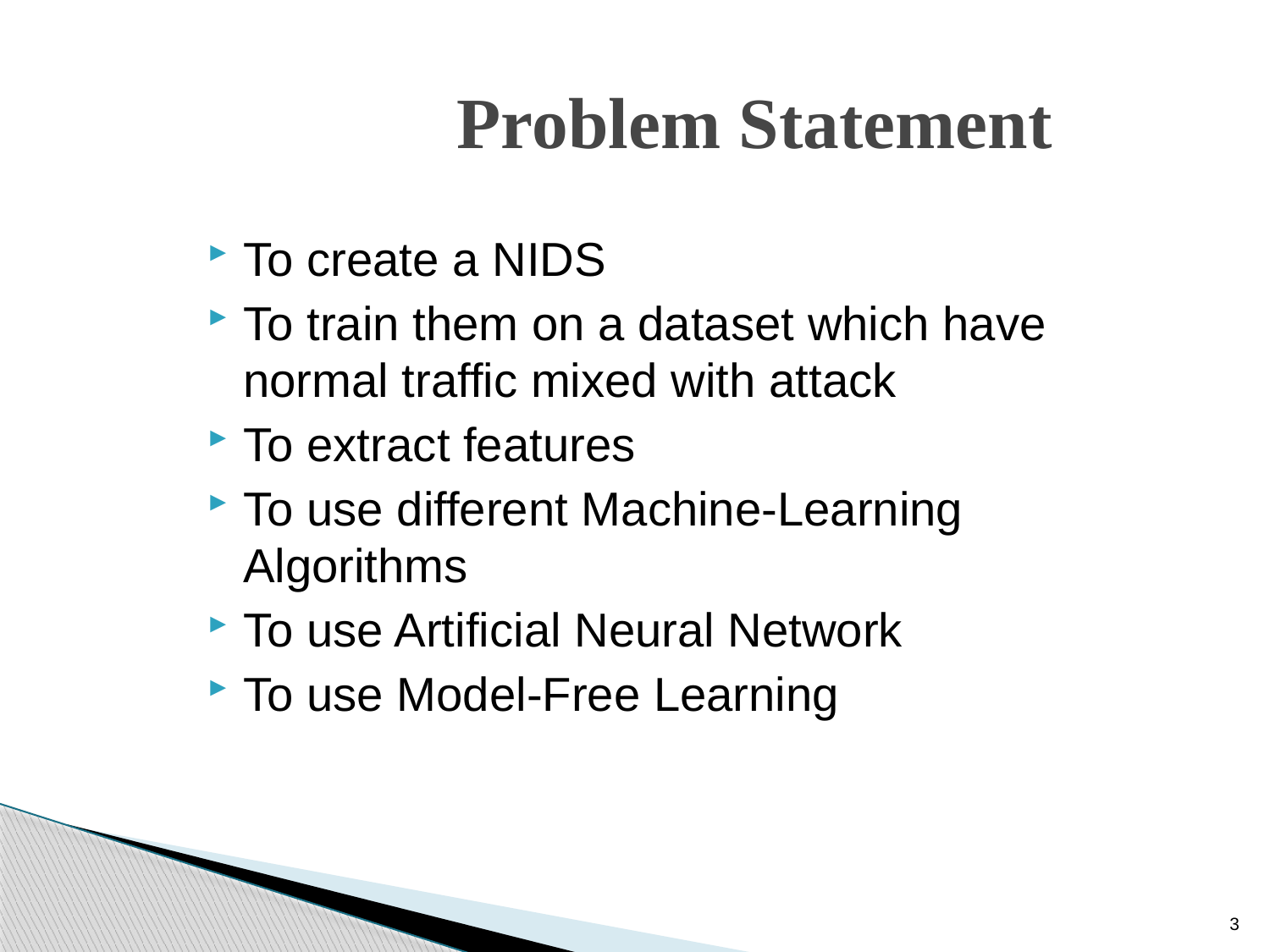

# Problem Statement
To create a NIDS
To train them on a dataset which have normal traffic mixed with attack
To extract features
To use different Machine-Learning Algorithms
To use Artificial Neural Network
To use Model-Free Learning
3